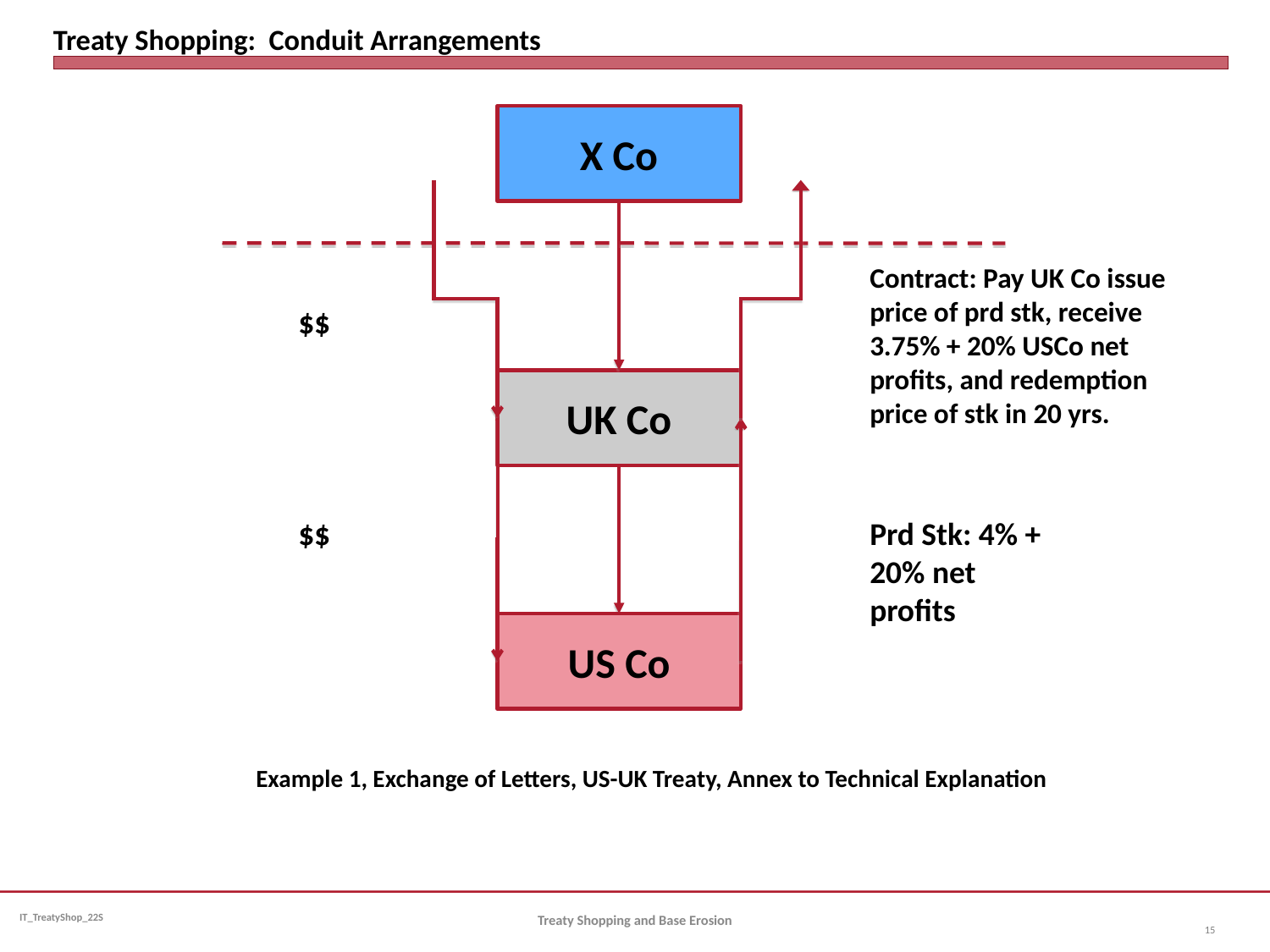

# Treaty Shopping:  Conduit Arrangements
X Co
Contract: Pay UK Co issue price of prd stk, receive 3.75% + 20% USCo net profits, and redemption price of stk in 20 yrs.
$$
UK Co
$$
Prd Stk: 4% + 20% net profits
US Co
Example 1, Exchange of Letters, US-UK Treaty, Annex to Technical Explanation
Treaty Shopping and Base Erosion

15